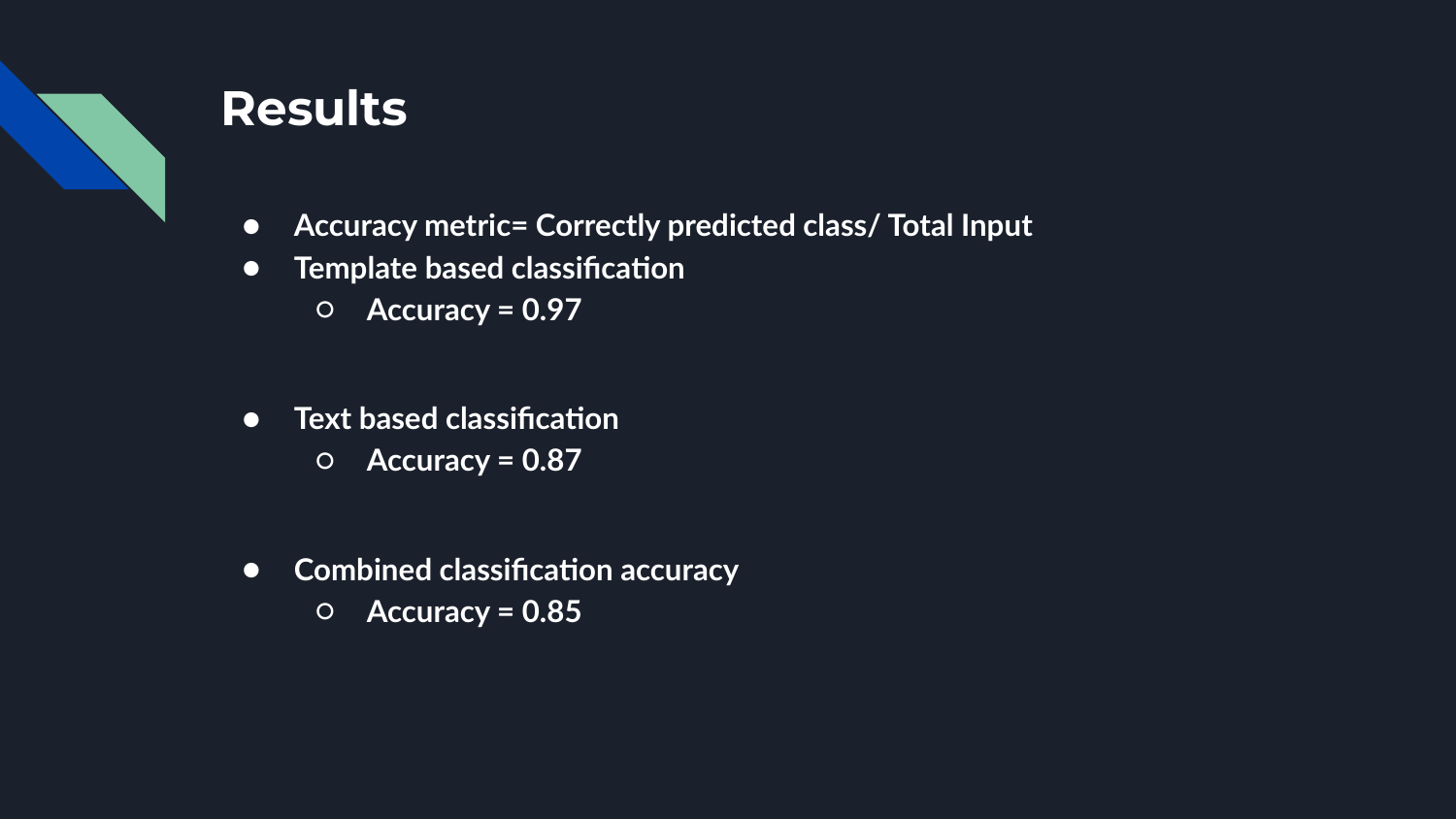

# Results

Accuracy metric= Correctly predicted class/ Total Input
Template based classification
Accuracy = 0.97

Text based classification
Accuracy = 0.87

Combined classification accuracy
Accuracy = 0.85